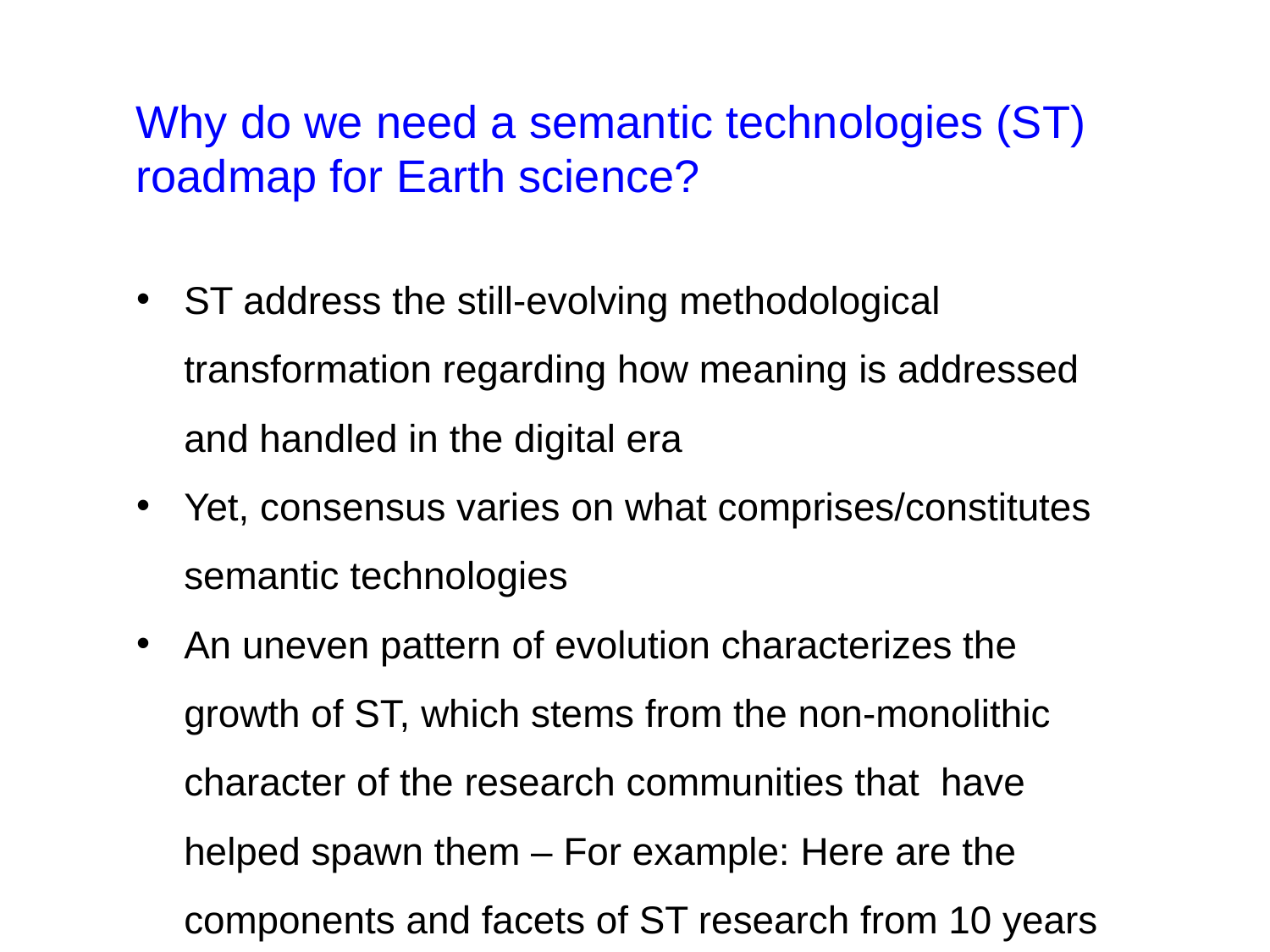

Why do we need a semantic technologies (ST) roadmap for Earth science?
ST address the still-evolving methodological transformation regarding how meaning is addressed and handled in the digital era
Yet, consensus varies on what comprises/constitutes semantic technologies
An uneven pattern of evolution characterizes the growth of ST, which stems from the non-monolithic character of the research communities that  have helped spawn them – For example: Here are the components and facets of ST research from 10 years ago